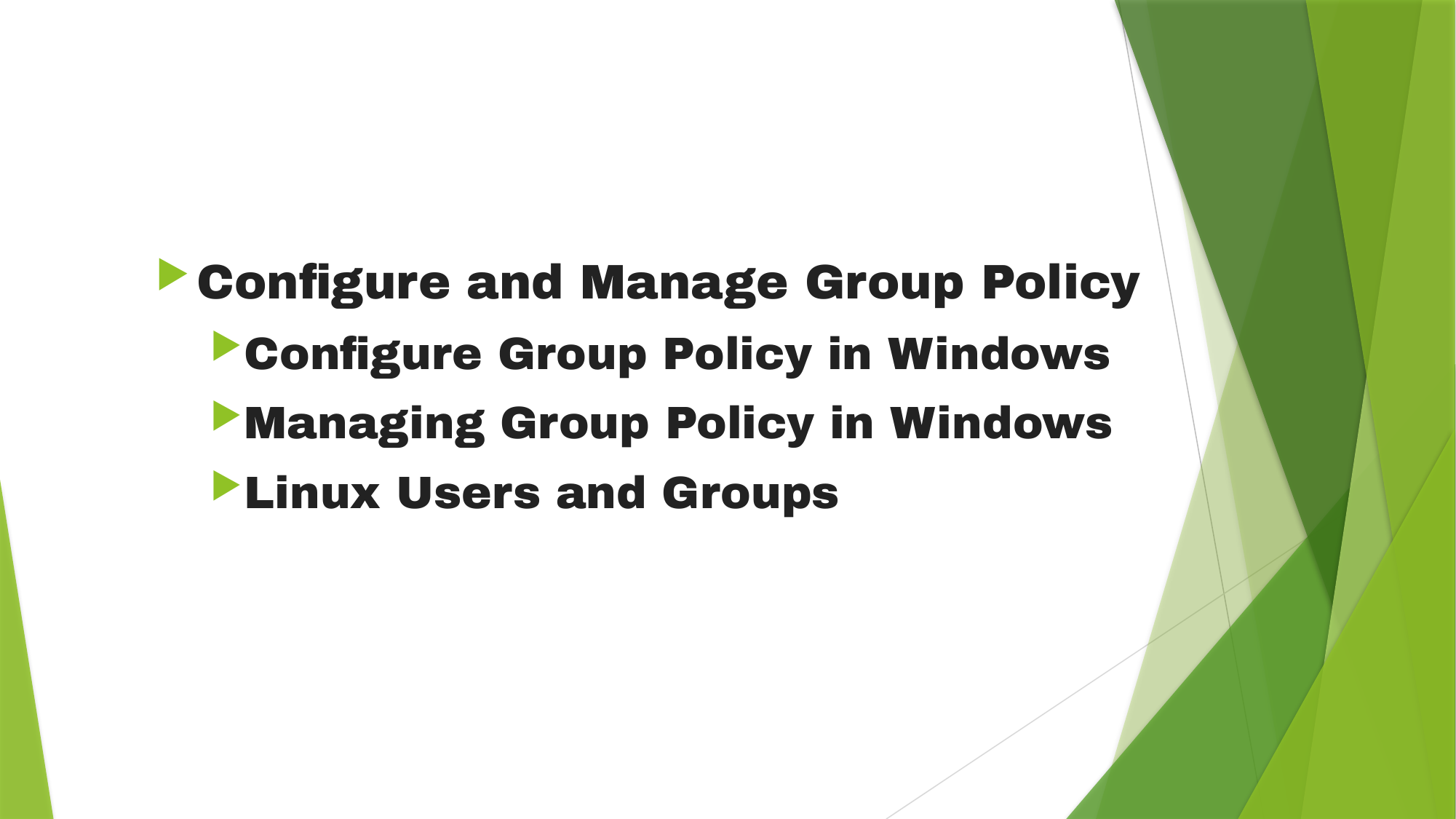

Configure and Manage Group Policy
Configure Group Policy in Windows
Managing Group Policy in Windows
Linux Users and Groups